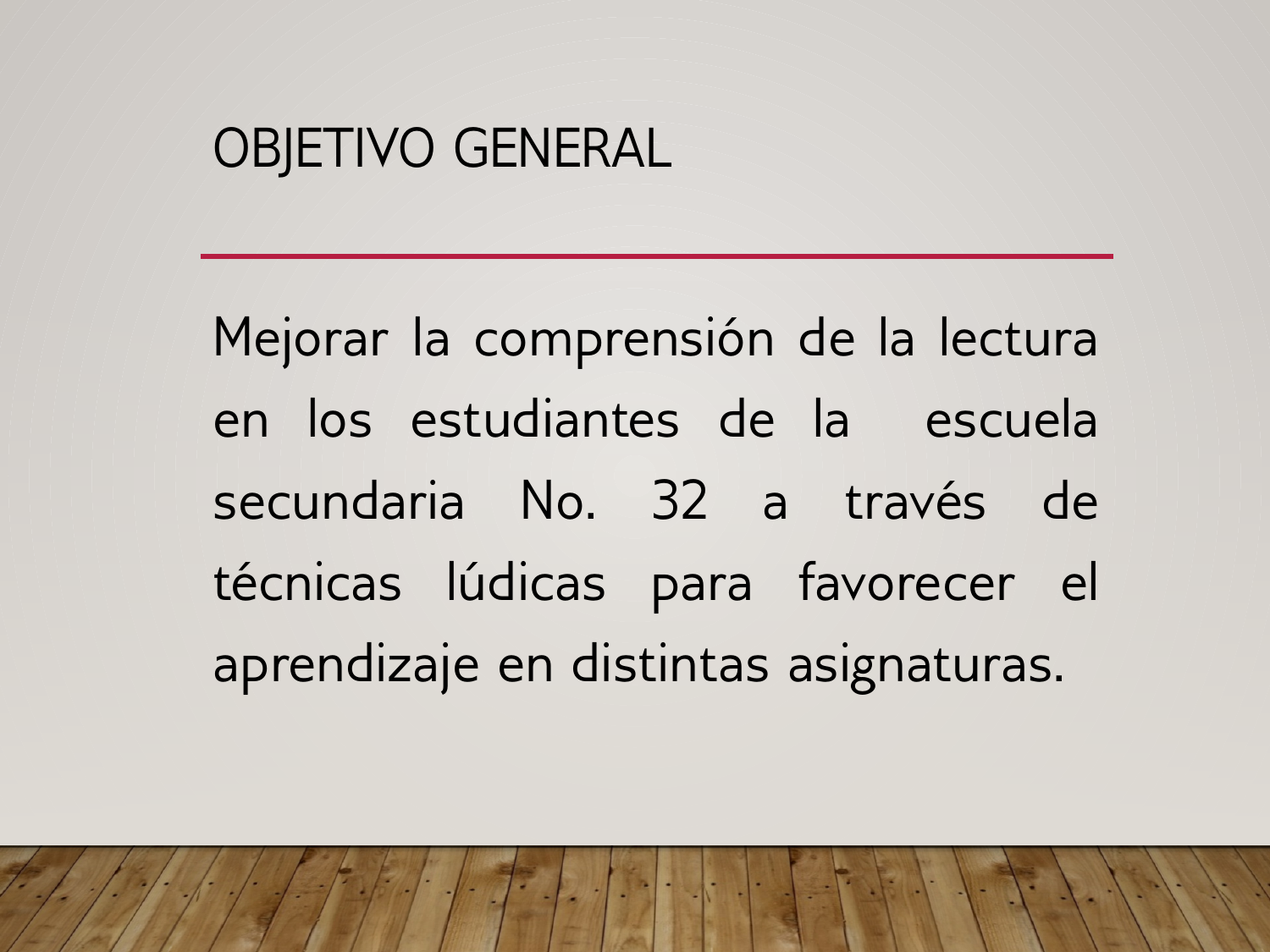

# OBJETIVO GENERAL
Mejorar la comprensión de la lectura en los estudiantes de la  escuela secundaria No. 32 a través de técnicas lúdicas para favorecer el aprendizaje en distintas asignaturas.